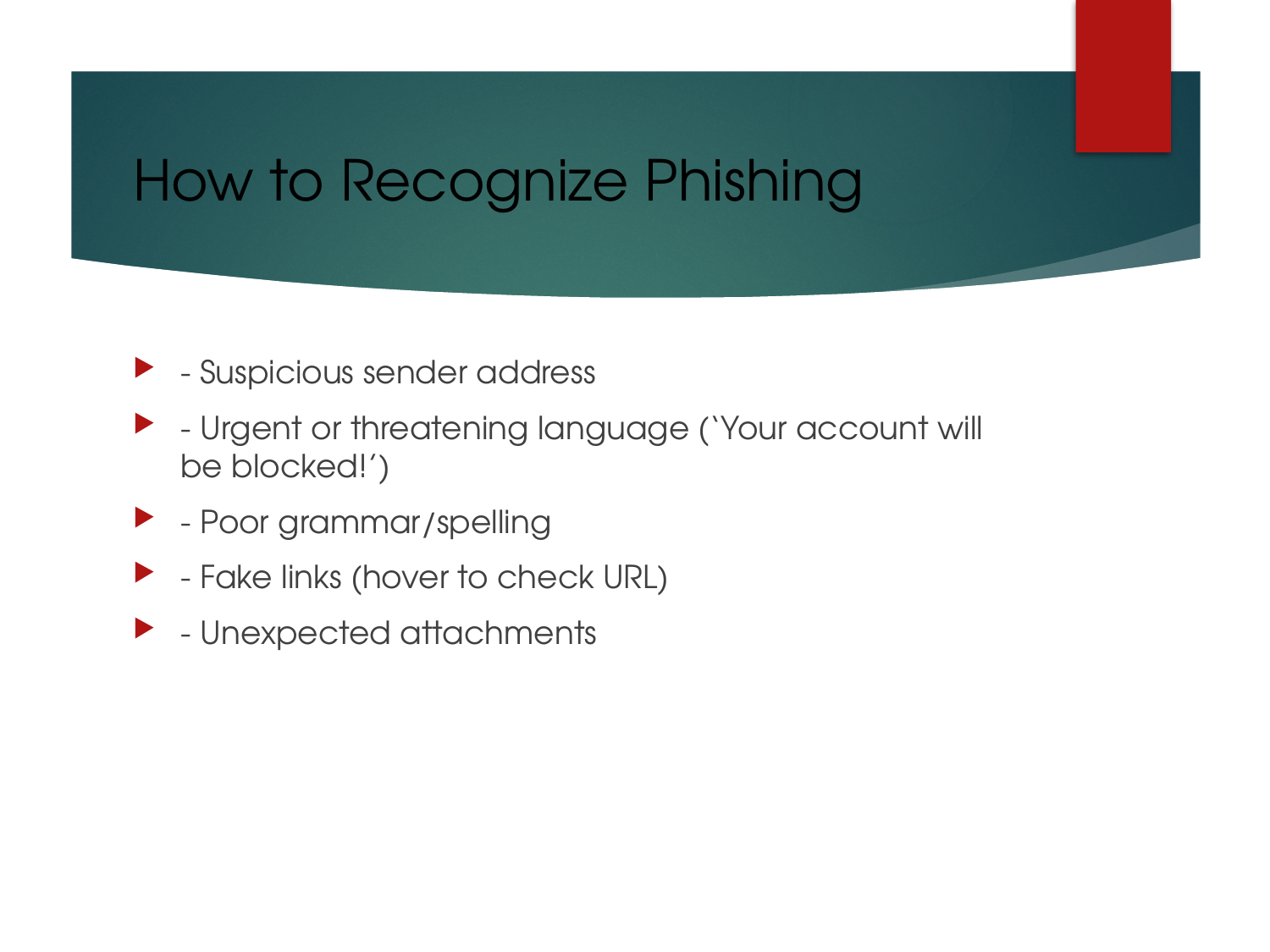

# How to Recognize Phishing
- Suspicious sender address
- Urgent or threatening language (‘Your account will be blocked!’)
- Poor grammar/spelling
- Fake links (hover to check URL)
- Unexpected attachments